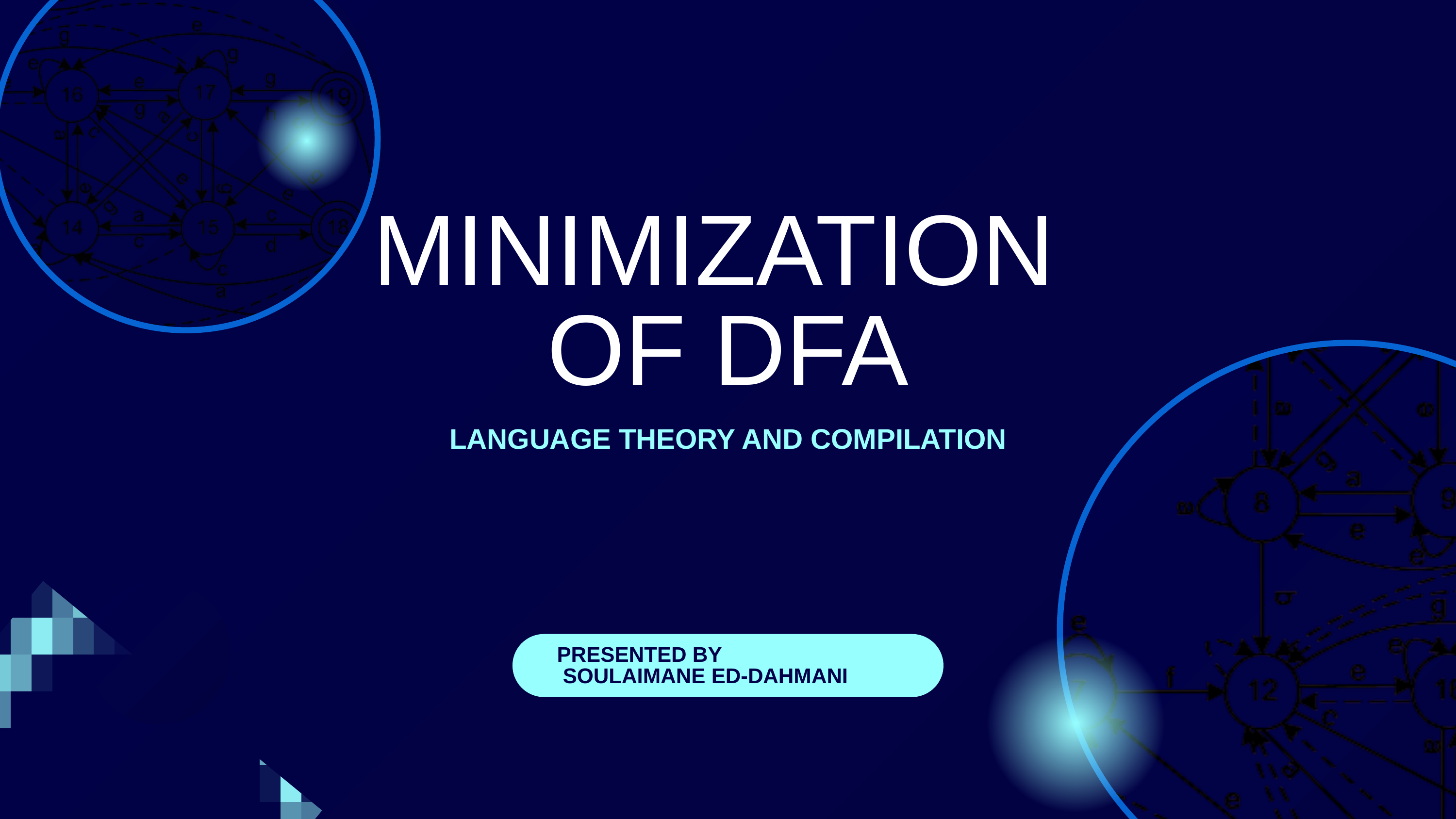

MINIMIZATION
OF DFA

LANGUAGE THEORY AND COMPILATION

PRESENTED BY
 SOULAIMANE ED-DAHMANI